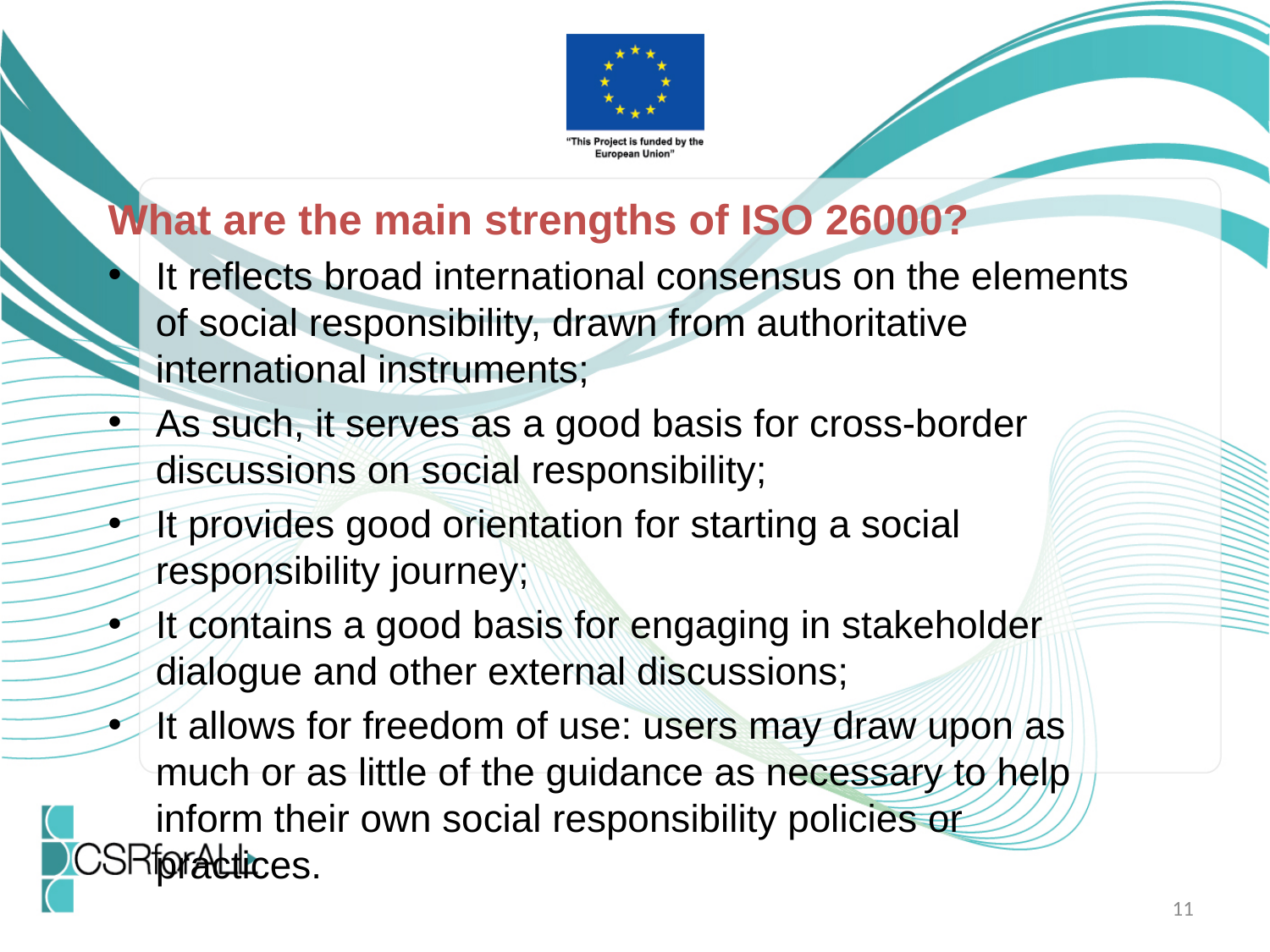

What are the main strengths of ISO 26000?
It reflects broad international consensus on the elements of social responsibility, drawn from authoritative international instruments;
As such, it serves as a good basis for cross-border discussions on social responsibility;
It provides good orientation for starting a social responsibility journey;
It contains a good basis for engaging in stakeholder dialogue and other external discussions;
It allows for freedom of use: users may draw upon as much or as little of the guidance as necessary to help inform their own social responsibility policies or practices.

11